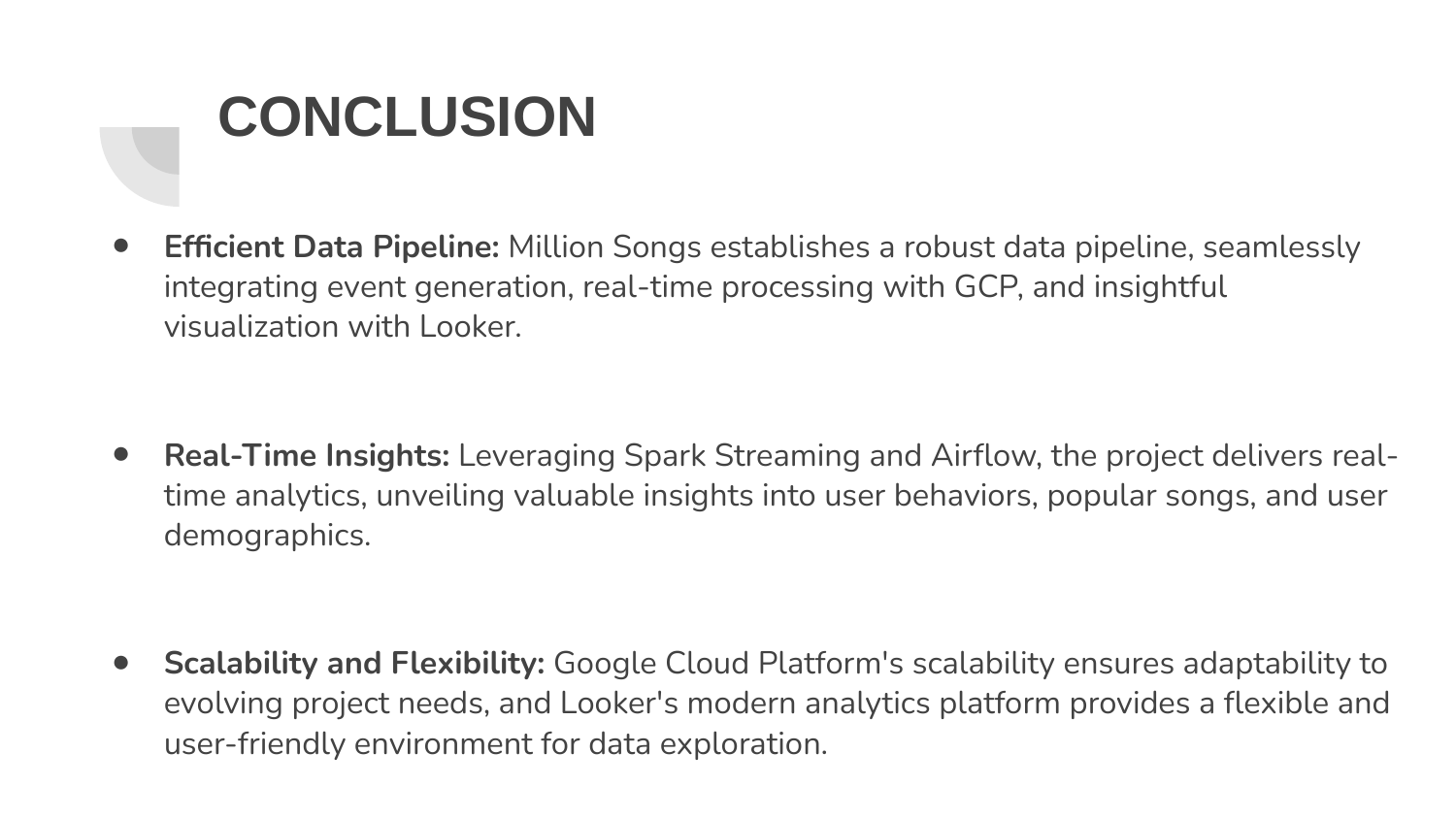

# CONCLUSION
Efficient Data Pipeline: Million Songs establishes a robust data pipeline, seamlessly integrating event generation, real-time processing with GCP, and insightful visualization with Looker.

Real-Time Insights: Leveraging Spark Streaming and Airflow, the project delivers real-time analytics, unveiling valuable insights into user behaviors, popular songs, and user demographics.

Scalability and Flexibility: Google Cloud Platform's scalability ensures adaptability to evolving project needs, and Looker's modern analytics platform provides a flexible and user-friendly environment for data exploration.